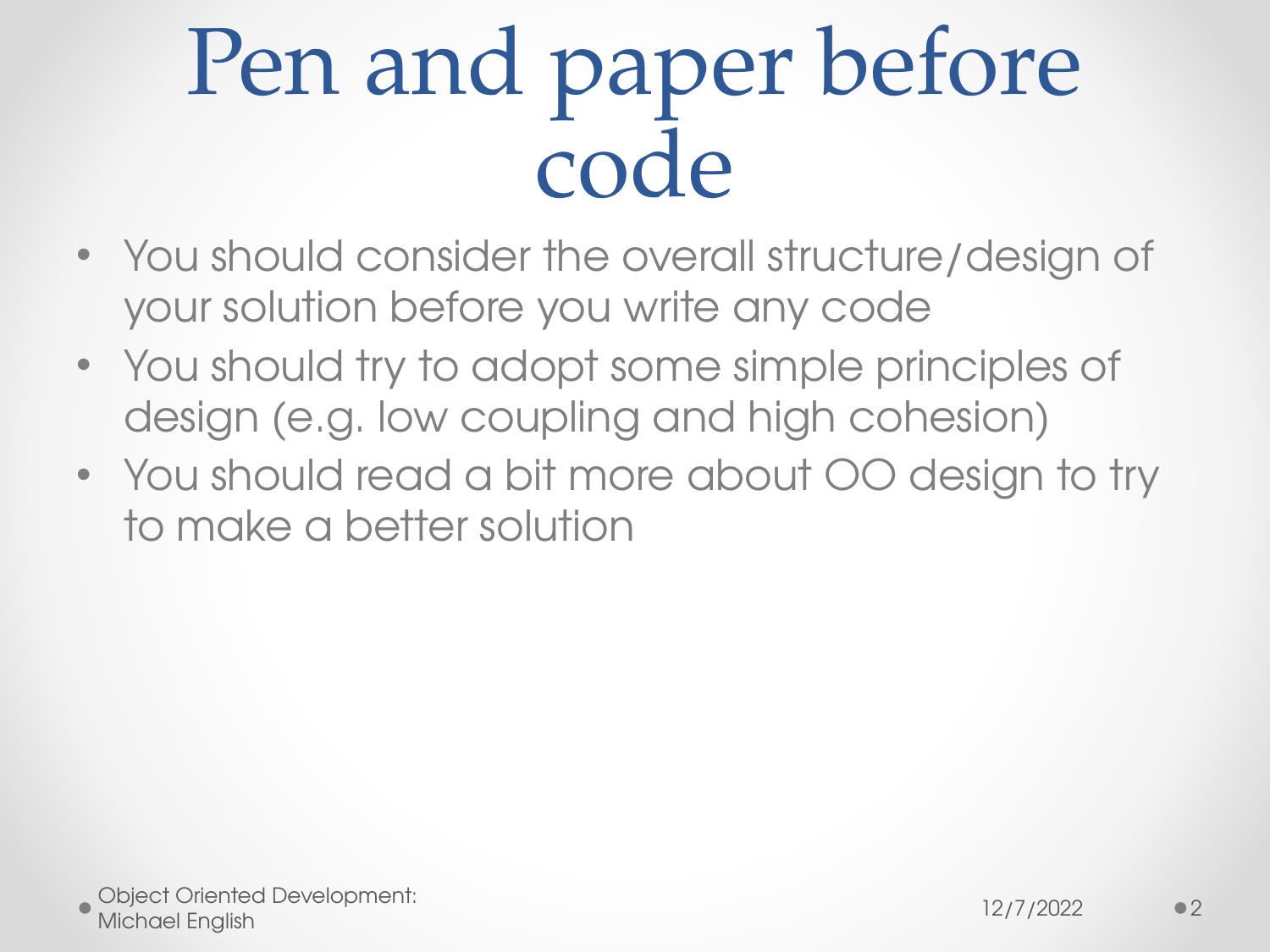

# Pen and paper before code
You should consider the overall structure/design of your solution before you write any code
You should try to adopt some simple principles of design (e.g. low coupling and high cohesion)
You should read a bit more about OO design to try to make a better solution
Object Oriented Development: Michael English
12/7/2022
2